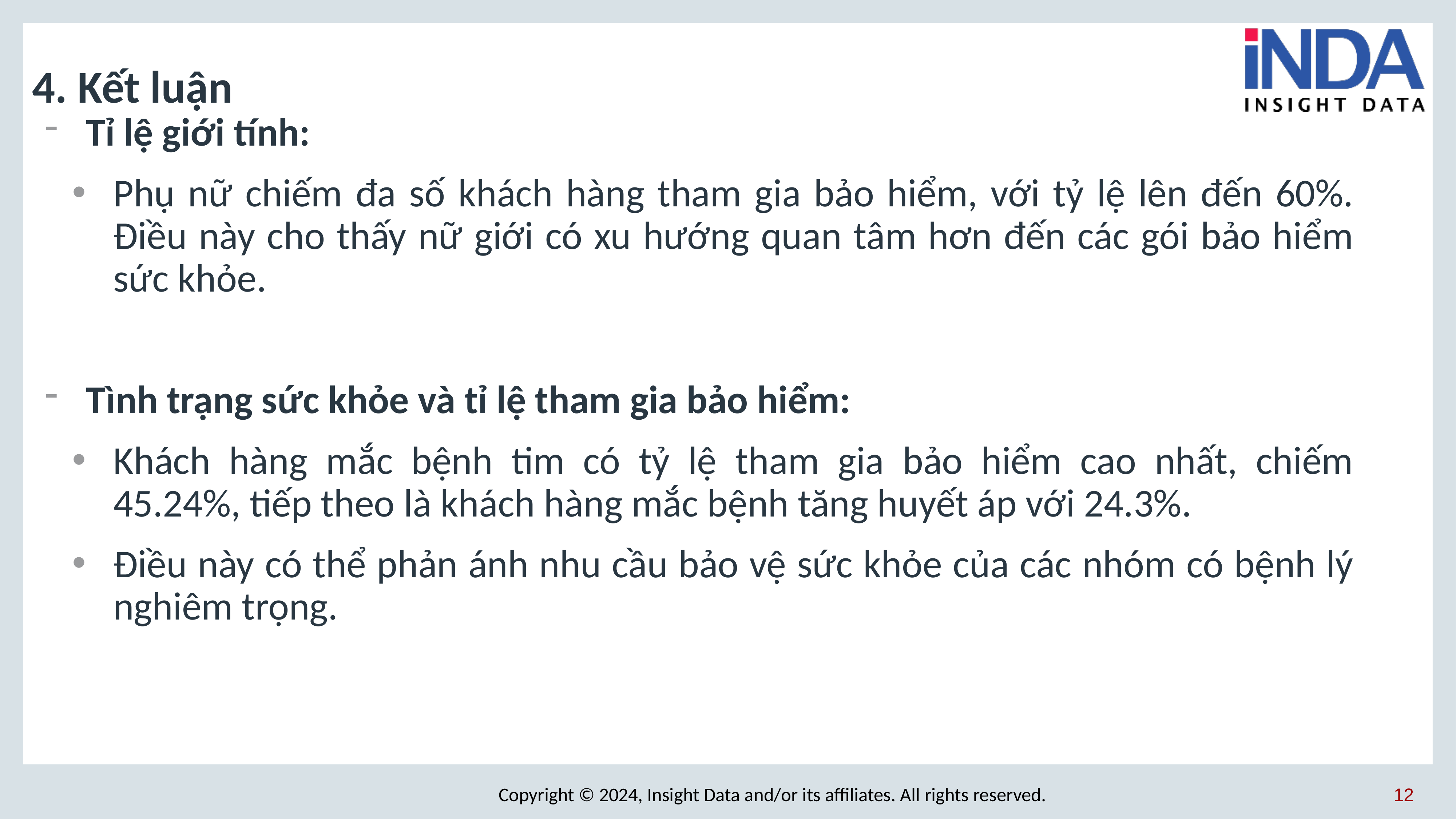

# 4. Kết luận
Tỉ lệ giới tính:
Phụ nữ chiếm đa số khách hàng tham gia bảo hiểm, với tỷ lệ lên đến 60%. Điều này cho thấy nữ giới có xu hướng quan tâm hơn đến các gói bảo hiểm sức khỏe.

Tình trạng sức khỏe và tỉ lệ tham gia bảo hiểm:
Khách hàng mắc bệnh tim có tỷ lệ tham gia bảo hiểm cao nhất, chiếm 45.24%, tiếp theo là khách hàng mắc bệnh tăng huyết áp với 24.3%.
Điều này có thể phản ánh nhu cầu bảo vệ sức khỏe của các nhóm có bệnh lý nghiêm trọng.
12